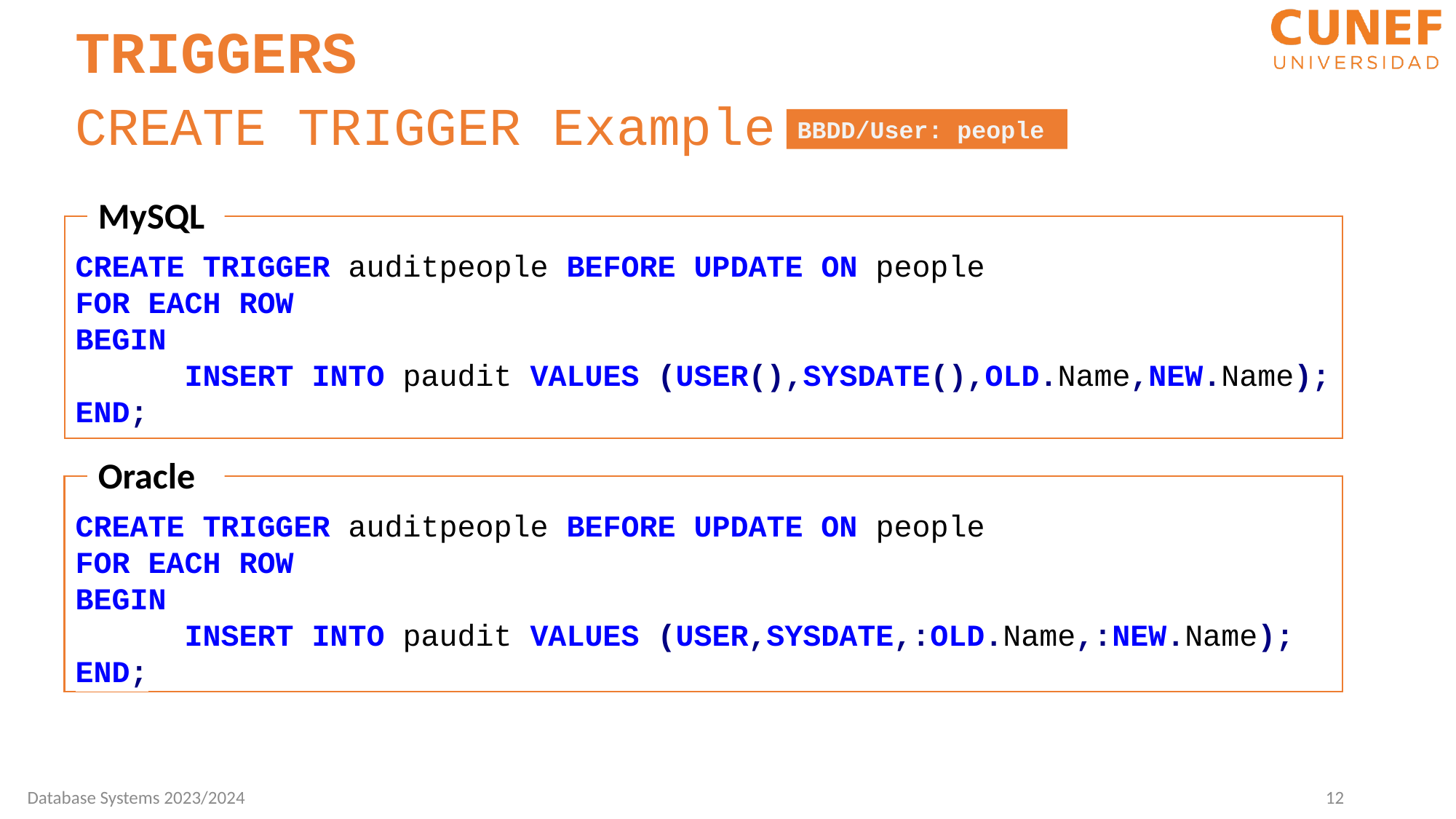

TRIGGERS
CREATE TRIGGER Example
BBDD/User: people
MySQL
CREATE TRIGGER auditpeople BEFORE UPDATE ON people
FOR EACH ROW
BEGIN
	INSERT INTO paudit VALUES (USER(),SYSDATE(),OLD.Name,NEW.Name);
END;
Oracle
CREATE TRIGGER auditpeople BEFORE UPDATE ON people
FOR EACH ROW
BEGIN
	INSERT INTO paudit VALUES (USER,SYSDATE,:OLD.Name,:NEW.Name);
END;
12
Database Systems 2023/2024